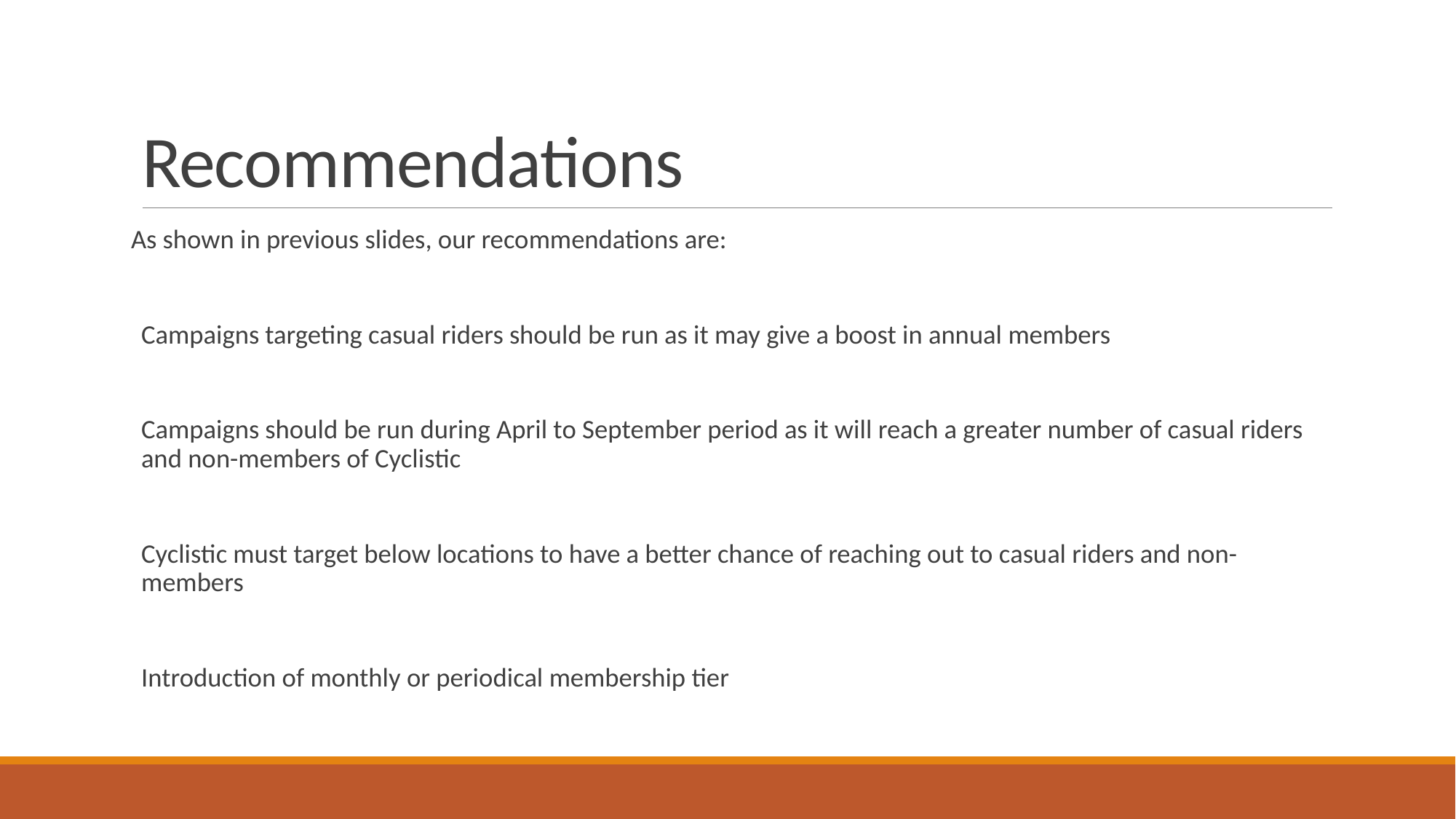

# Recommendations
As shown in previous slides, our recommendations are:

Campaigns targeting casual riders should be run as it may give a boost in annual members

Campaigns should be run during April to September period as it will reach a greater number of casual riders and non-members of Cyclistic

Cyclistic must target below locations to have a better chance of reaching out to casual riders and non-members

Introduction of monthly or periodical membership tier